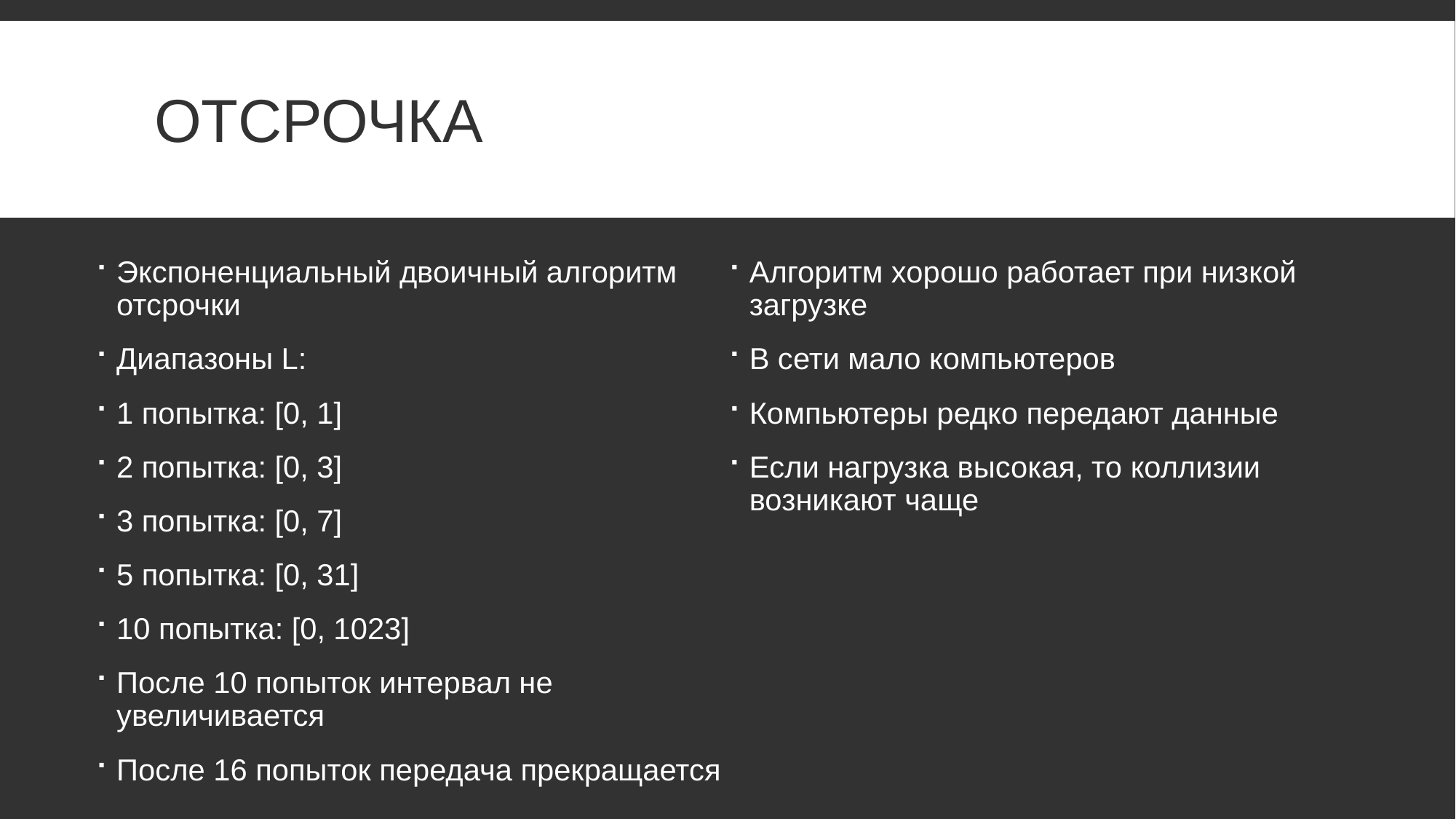

# Отсрочка
Экспоненциальный двоичный алгоритм отсрочки
Диапазоны L:
1 попытка: [0, 1]
2 попытка: [0, 3]
3 попытка: [0, 7]
5 попытка: [0, 31]
10 попытка: [0, 1023]
После 10 попыток интервал не увеличивается
После 16 попыток передача прекращается
Алгоритм хорошо работает при низкой загрузке
В сети мало компьютеров
Компьютеры редко передают данные
Если нагрузка высокая, то коллизии возникают чаще